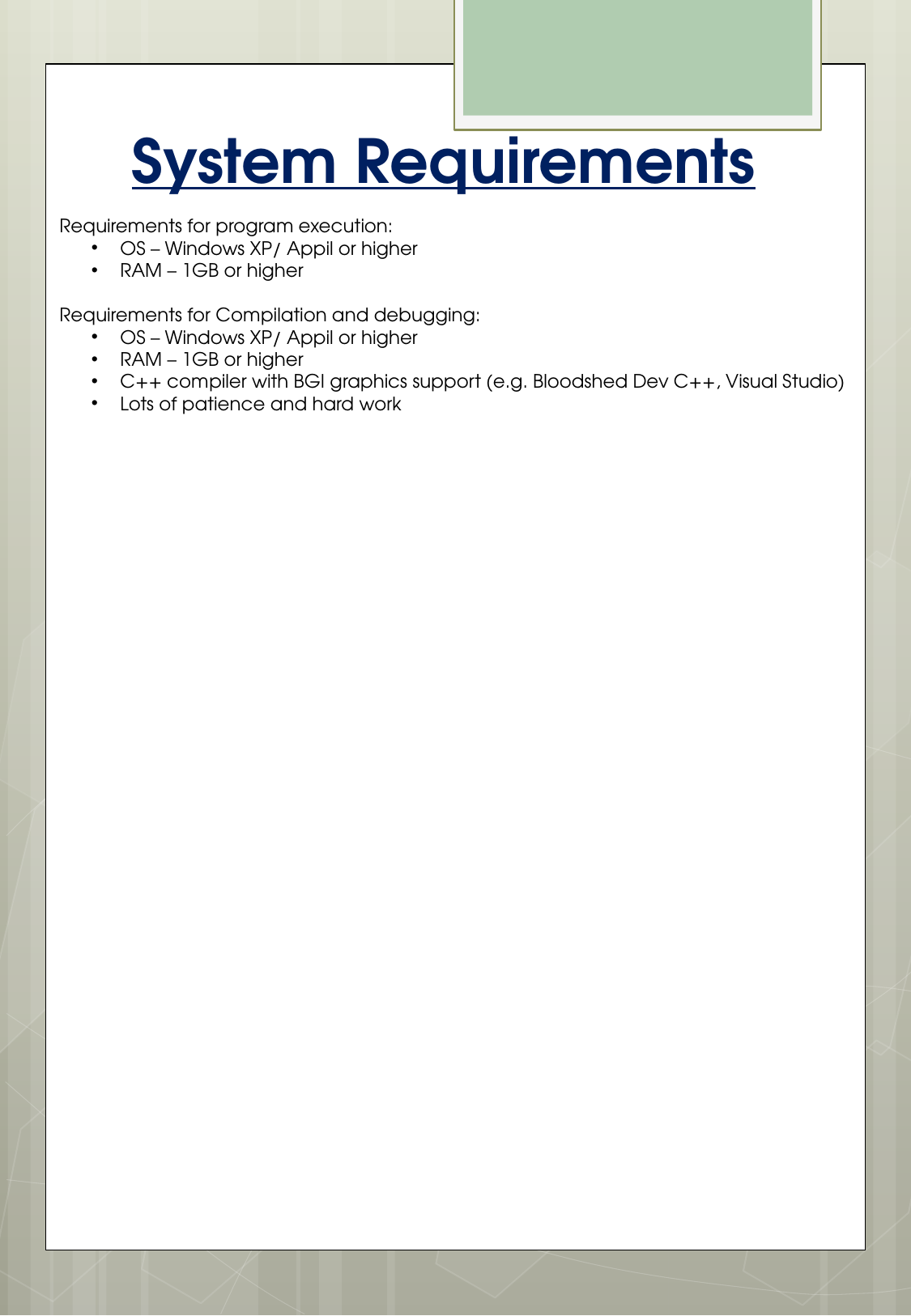

System Requirements
Requirements for program execution:
OS – Windows XP/ Appil or higher
RAM – 1GB or higher

Requirements for Compilation and debugging:
OS – Windows XP/ Appil or higher
RAM – 1GB or higher
C++ compiler with BGI graphics support (e.g. Bloodshed Dev C++, Visual Studio)
Lots of patience and hard work